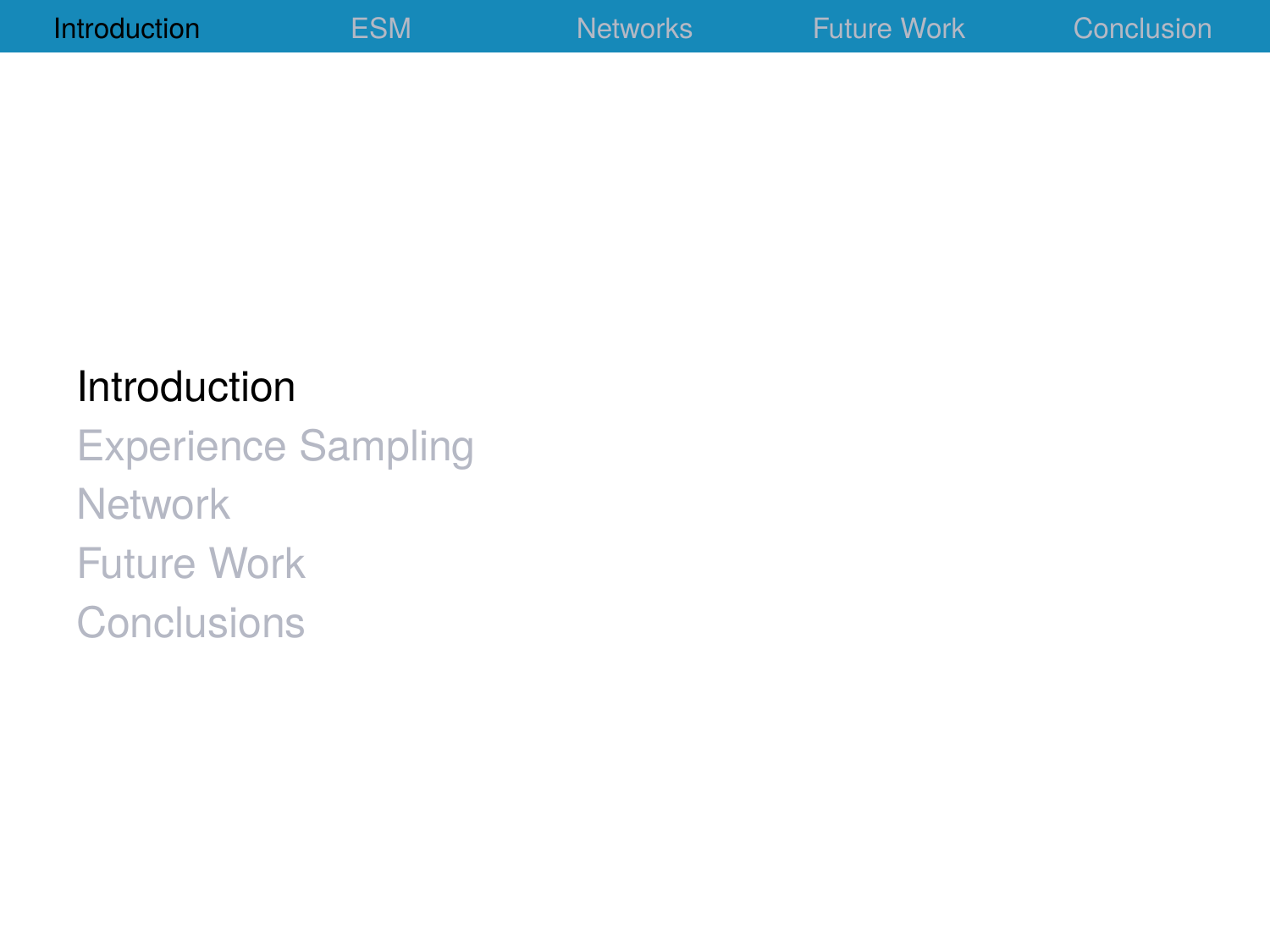

| Introduction | ESM | Networks | Future Work | Conclusion |
| --- | --- | --- | --- | --- |
Introduction
Experience Sampling
Network
Future Work
Conclusions